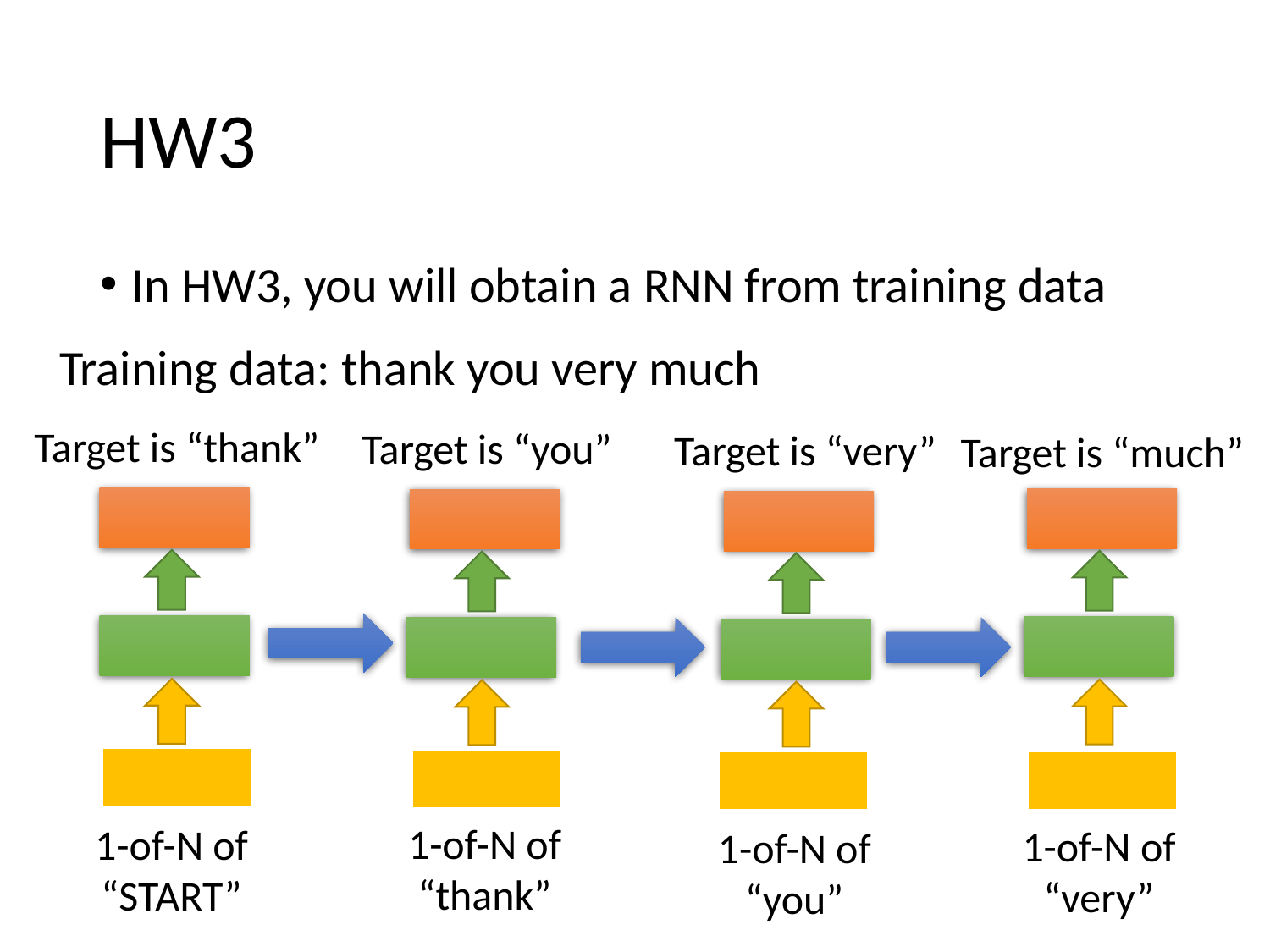

# HW3
In HW3, you will obtain a RNN from training data
Training data: thank you very much
Target is “thank”
Target is “you”
Target is “very”
Target is “much”

1-of-N of “thank”
1-of-N of “START”
1-of-N of “very”
1-of-N of “you”